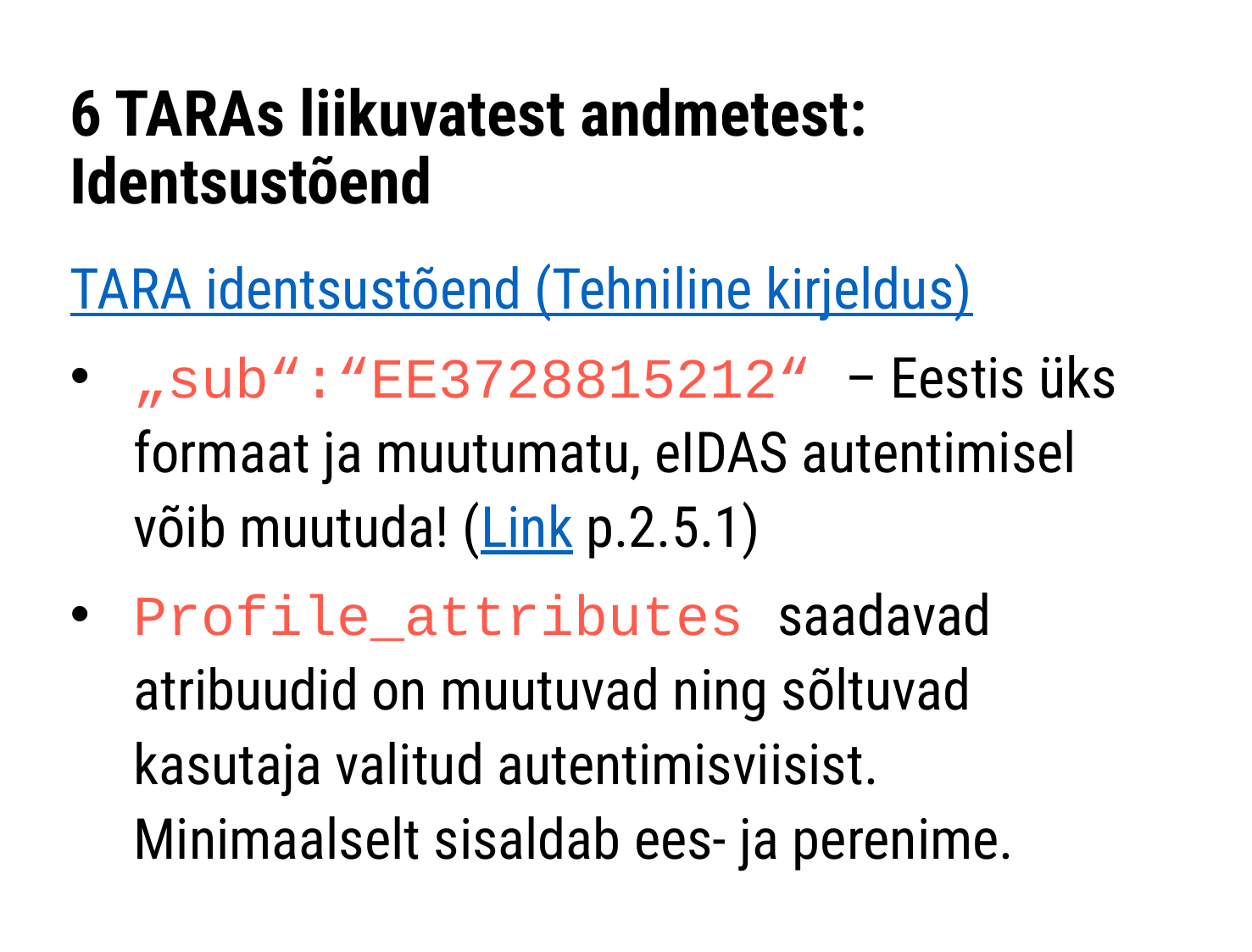

# 6 TARAs liikuvatest andmetest: Identsustõend
TARA identsustõend (Tehniline kirjeldus)
„sub“:“EE3728815212“ – Eestis üks formaat ja muutumatu, eIDAS autentimisel võib muutuda! (Link p.2.5.1)
Profile_attributes saadavad atribuudid on muutuvad ning sõltuvad kasutaja valitud autentimisviisist. Minimaalselt sisaldab ees- ja perenime.